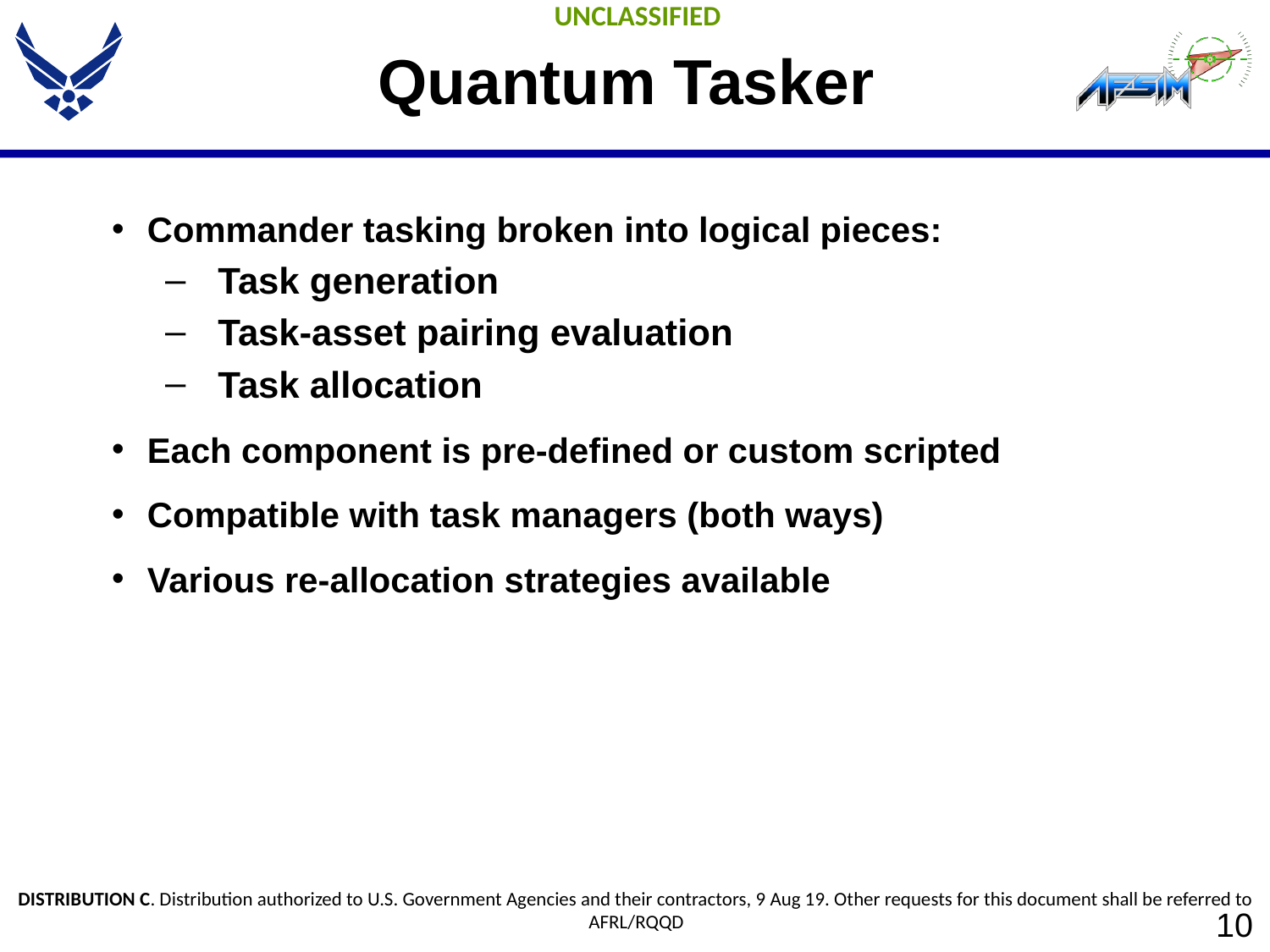

# Quantum Tasker
Commander tasking broken into logical pieces:
Task generation
Task-asset pairing evaluation
Task allocation
Each component is pre-defined or custom scripted
Compatible with task managers (both ways)
Various re-allocation strategies available